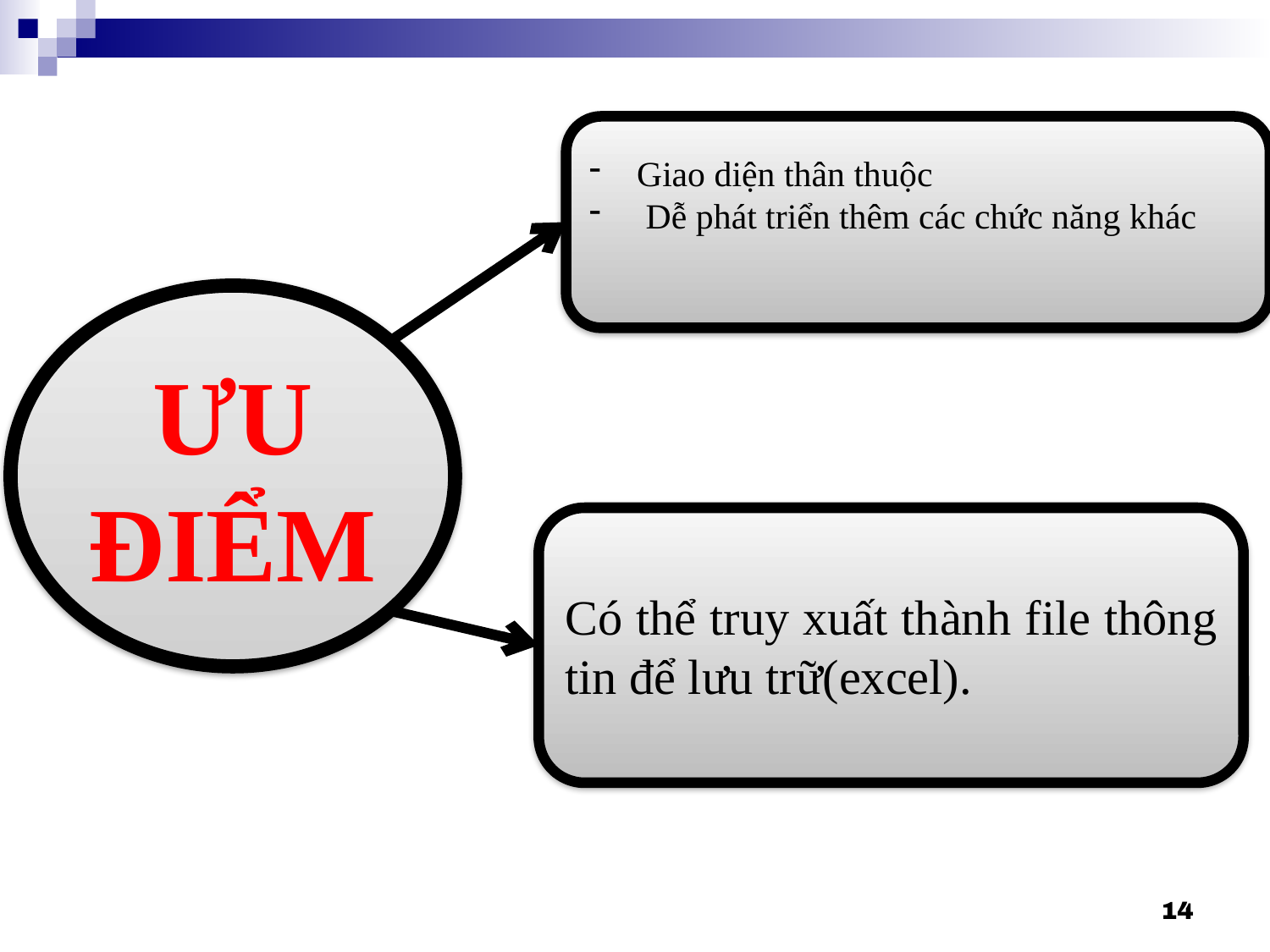

Giao diện thân thuộc
 Dễ phát triển thêm các chức năng khác

ƯU ĐIỂM
Có thể truy xuất thành file thông tin để lưu trữ(excel).
14